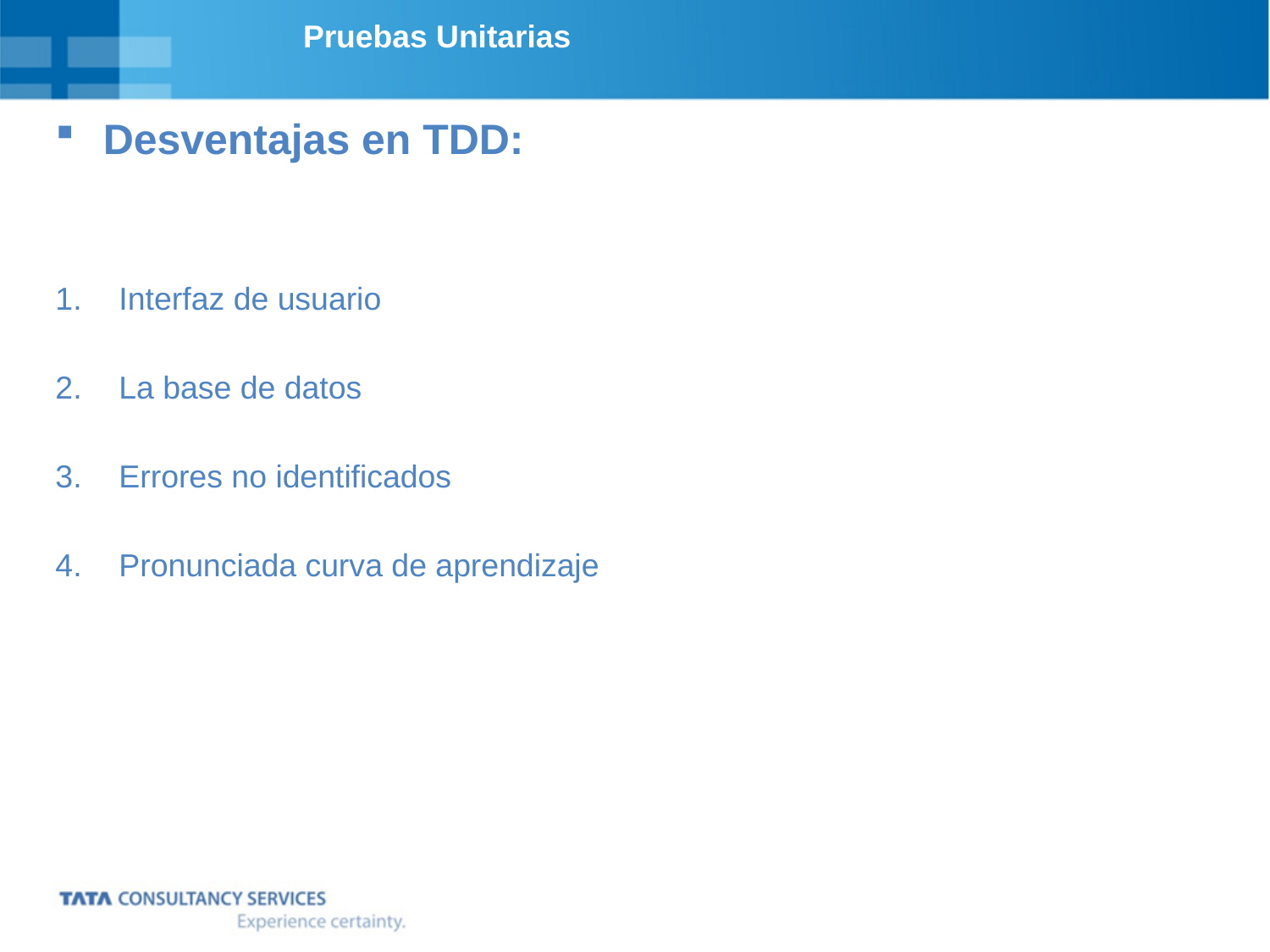

# Pruebas Unitarias
Desventajas en TDD:

Interfaz de usuario

La base de datos

Errores no identificados

Pronunciada curva de aprendizaje